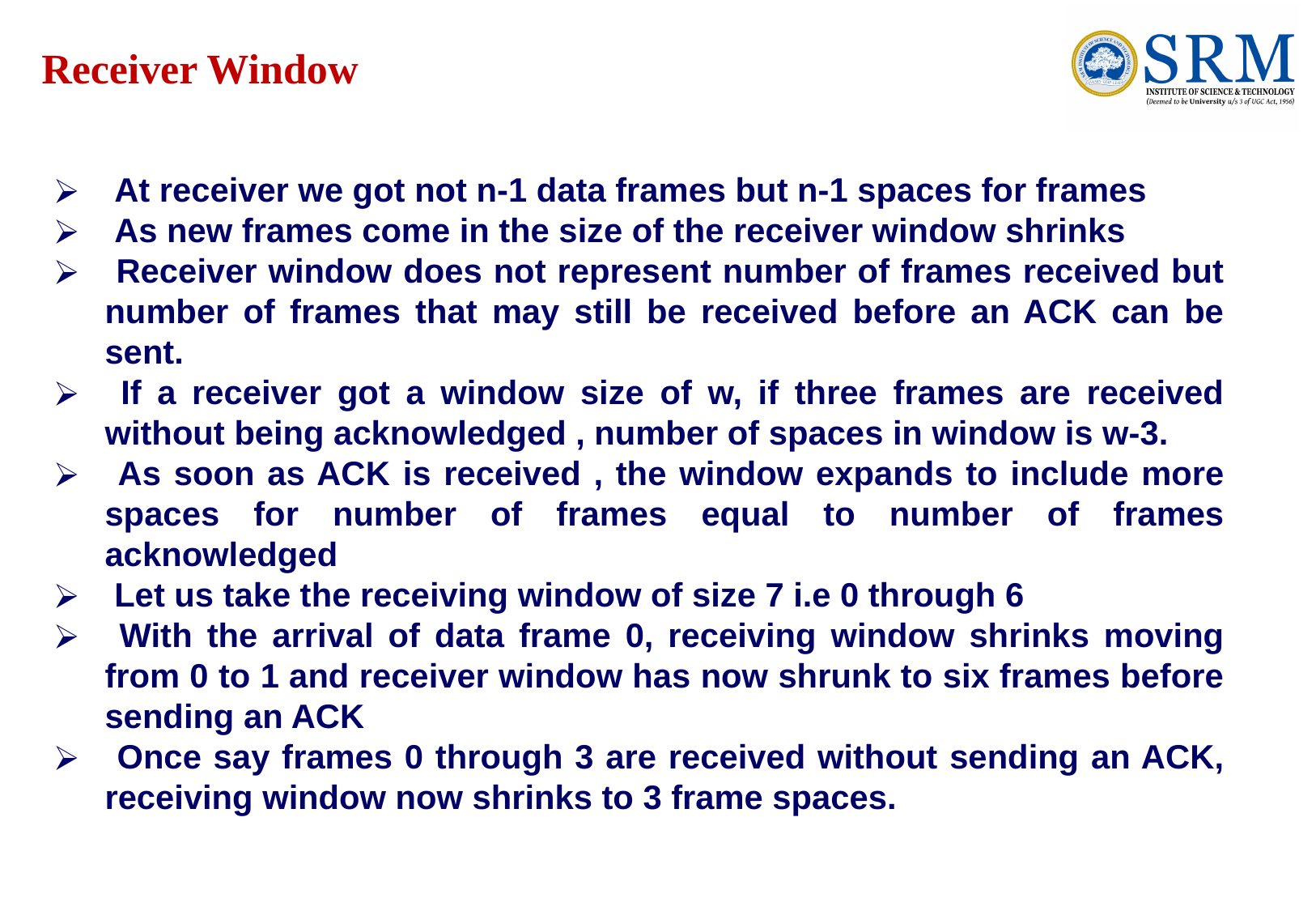

# Receiver Window
 At receiver we got not n-1 data frames but n-1 spaces for frames
 As new frames come in the size of the receiver window shrinks
 Receiver window does not represent number of frames received but number of frames that may still be received before an ACK can be sent.
 If a receiver got a window size of w, if three frames are received without being acknowledged , number of spaces in window is w-3.
 As soon as ACK is received , the window expands to include more spaces for number of frames equal to number of frames acknowledged
 Let us take the receiving window of size 7 i.e 0 through 6
 With the arrival of data frame 0, receiving window shrinks moving from 0 to 1 and receiver window has now shrunk to six frames before sending an ACK
 Once say frames 0 through 3 are received without sending an ACK, receiving window now shrinks to 3 frame spaces.